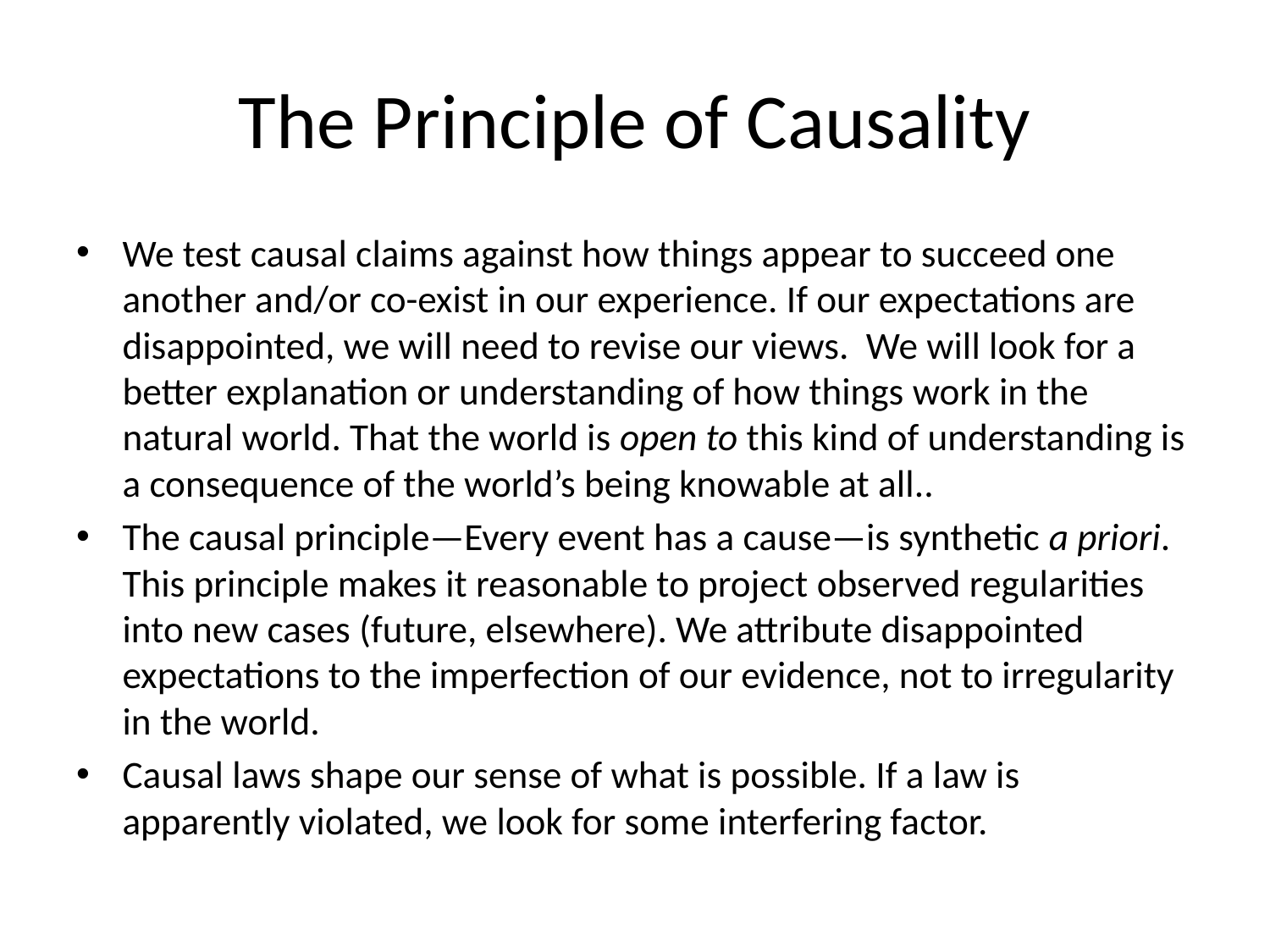

# The Principle of Causality
We test causal claims against how things appear to succeed one another and/or co-exist in our experience. If our expectations are disappointed, we will need to revise our views.  We will look for a better explanation or understanding of how things work in the natural world. That the world is open to this kind of understanding is a consequence of the world’s being knowable at all..
The causal principle—Every event has a cause—is synthetic a priori. This principle makes it reasonable to project observed regularities into new cases (future, elsewhere). We attribute disappointed expectations to the imperfection of our evidence, not to irregularity in the world.
Causal laws shape our sense of what is possible. If a law is apparently violated, we look for some interfering factor.